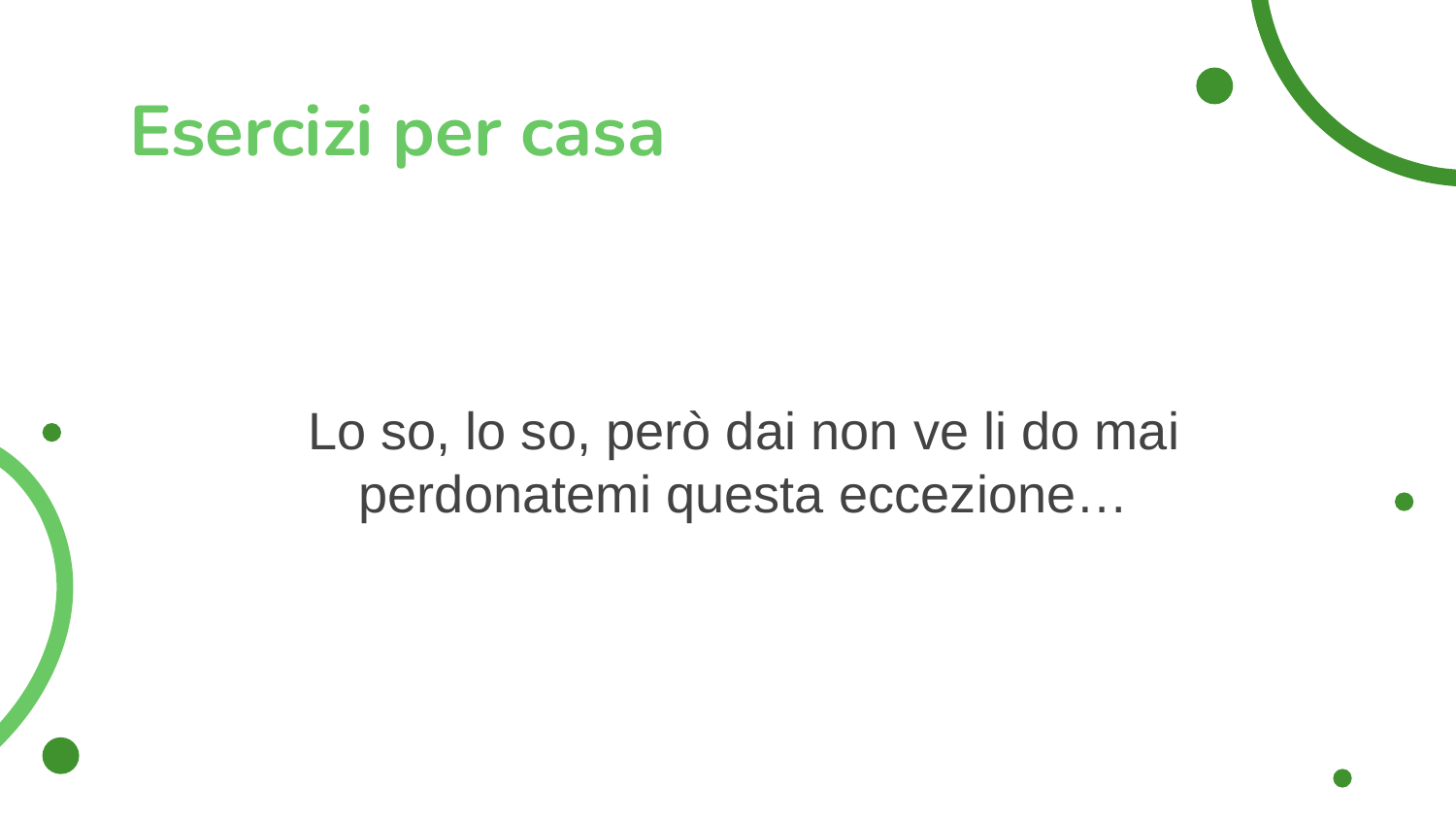

# Esercizi per casa
Lo so, lo so, però dai non ve li do mai perdonatemi questa eccezione…